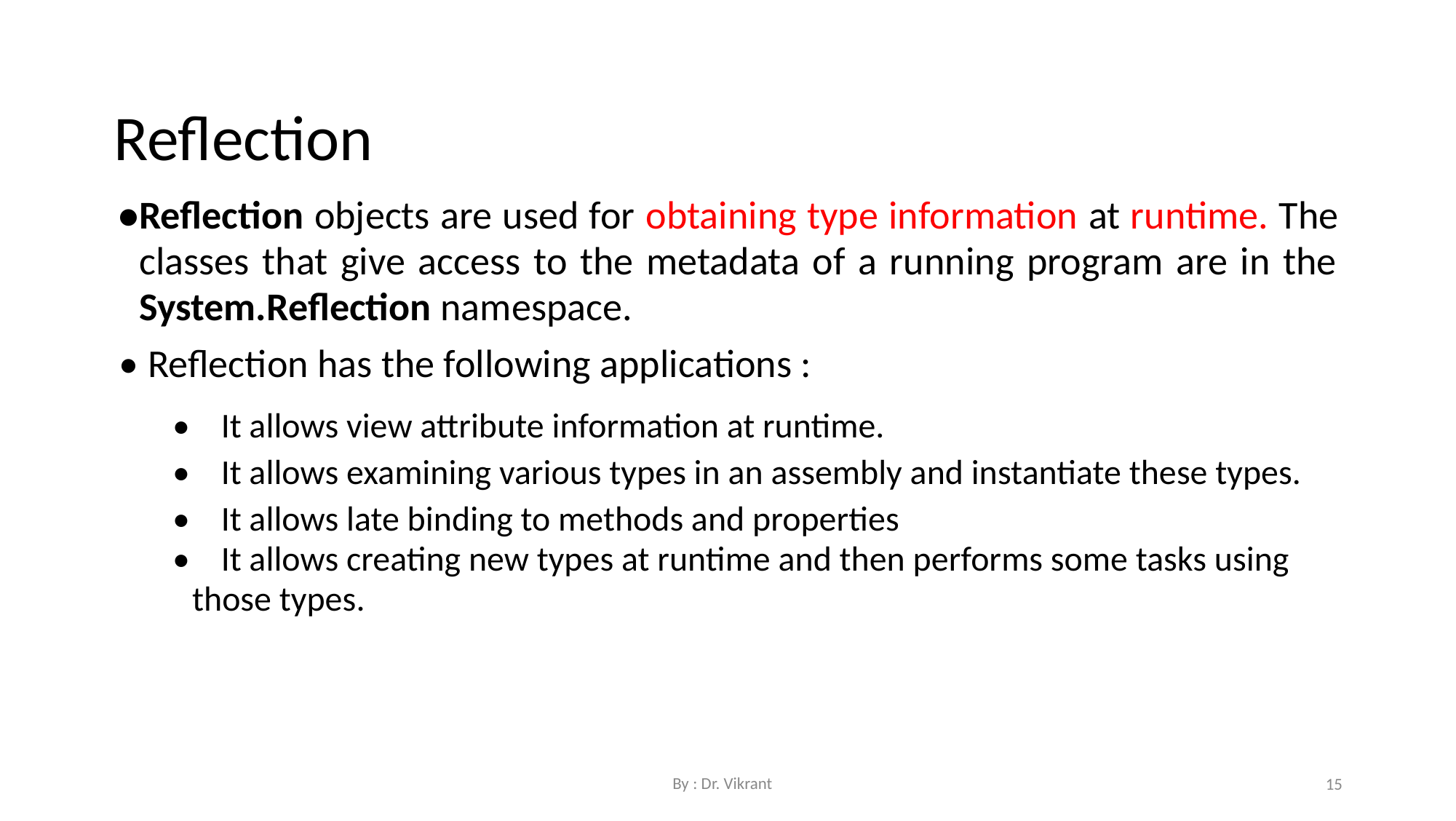

Reflection
•Reflection objects are used for obtaining type information at runtime. The classes that give access to the metadata of a running program are in the System.Reflection namespace.
• Reflection has the following applications :
•    It allows view attribute information at runtime.
•    It allows examining various types in an assembly and instantiate these types.
•    It allows late binding to methods and properties
•    It allows creating new types at runtime and then performs some tasks using those types.
By : Dr. Vikrant
15